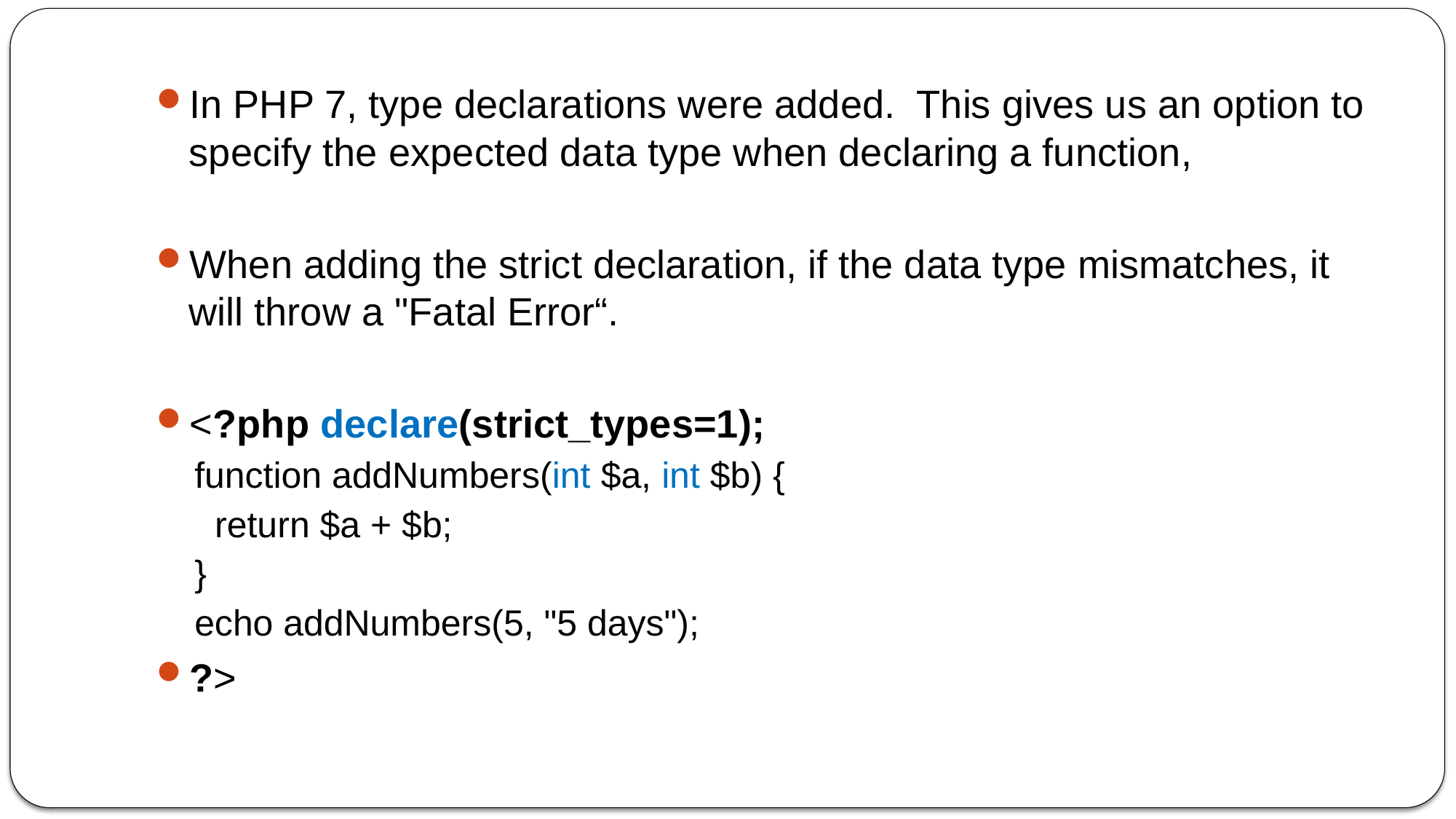

In PHP 7, type declarations were added.  This gives us an option to specify the expected data type when declaring a function,

When adding the strict declaration, if the data type mismatches, it will throw a "Fatal Error“.

<?php declare(strict_types=1);
function addNumbers(int $a, int $b) {
  return $a + $b;
}
echo addNumbers(5, "5 days");
?>